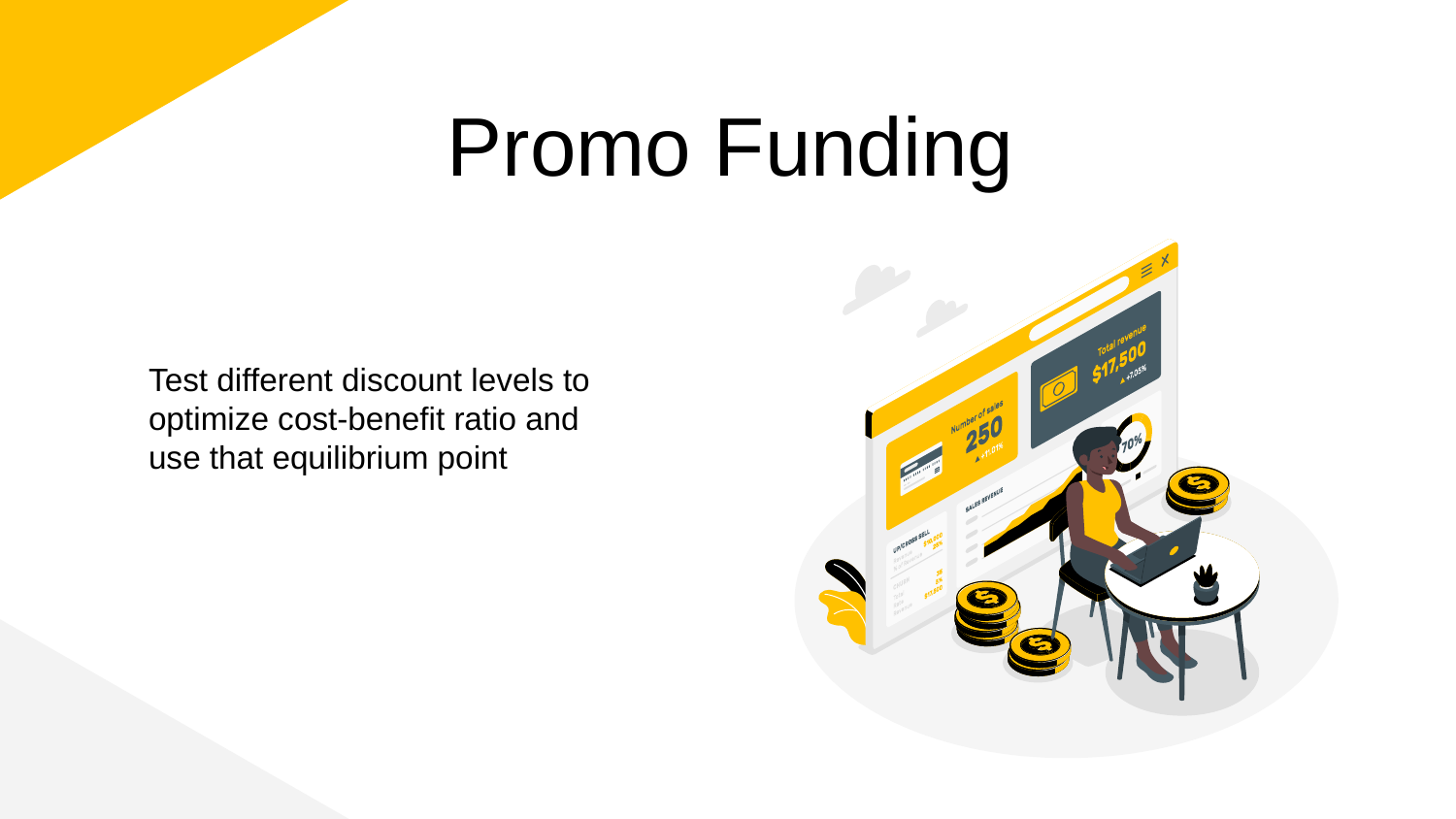

# Promo Funding

Test different discount levels to optimize cost-benefit ratio and use that equilibrium point